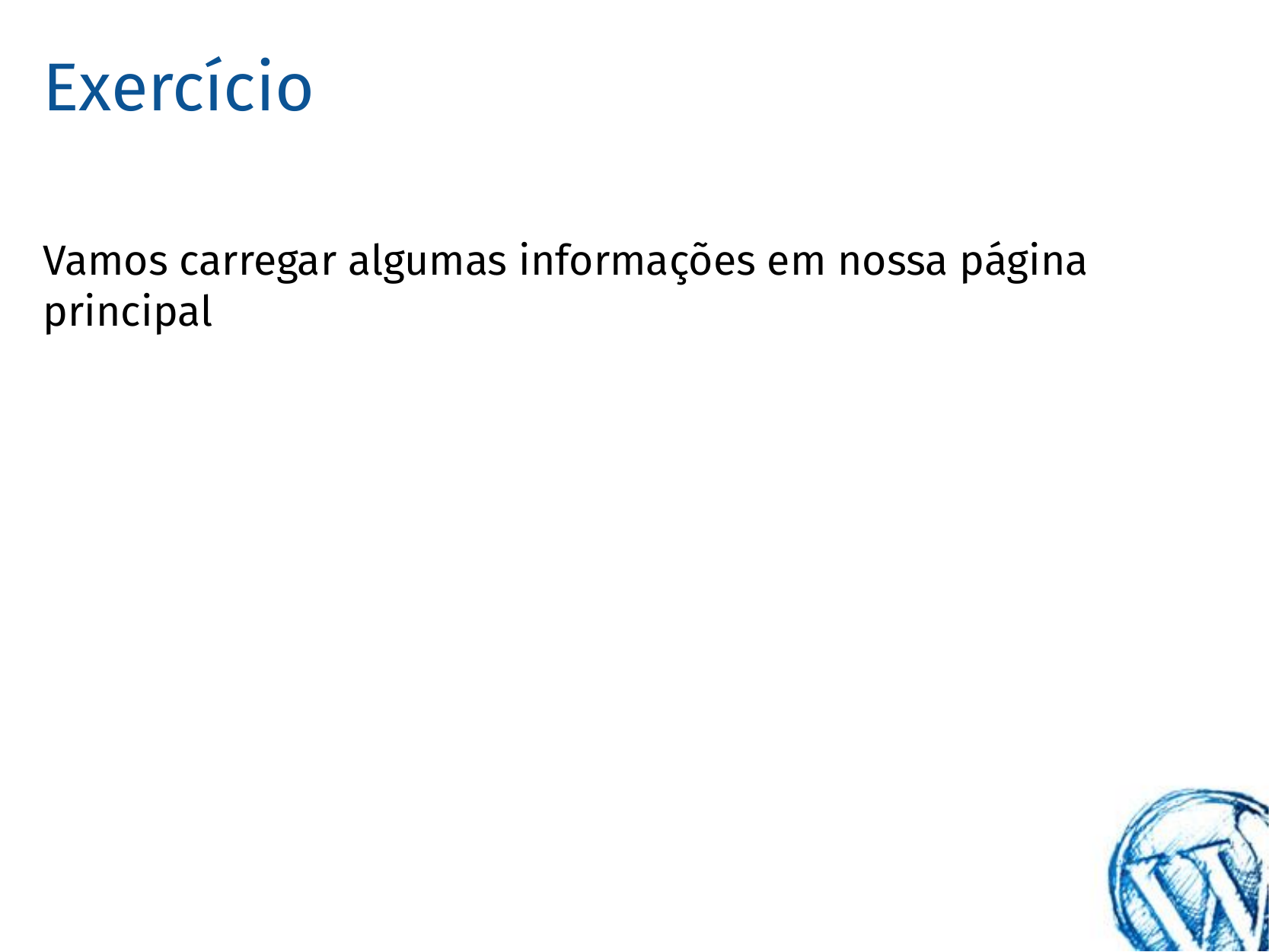

# Exercício
Vamos carregar algumas informações em nossa página principal